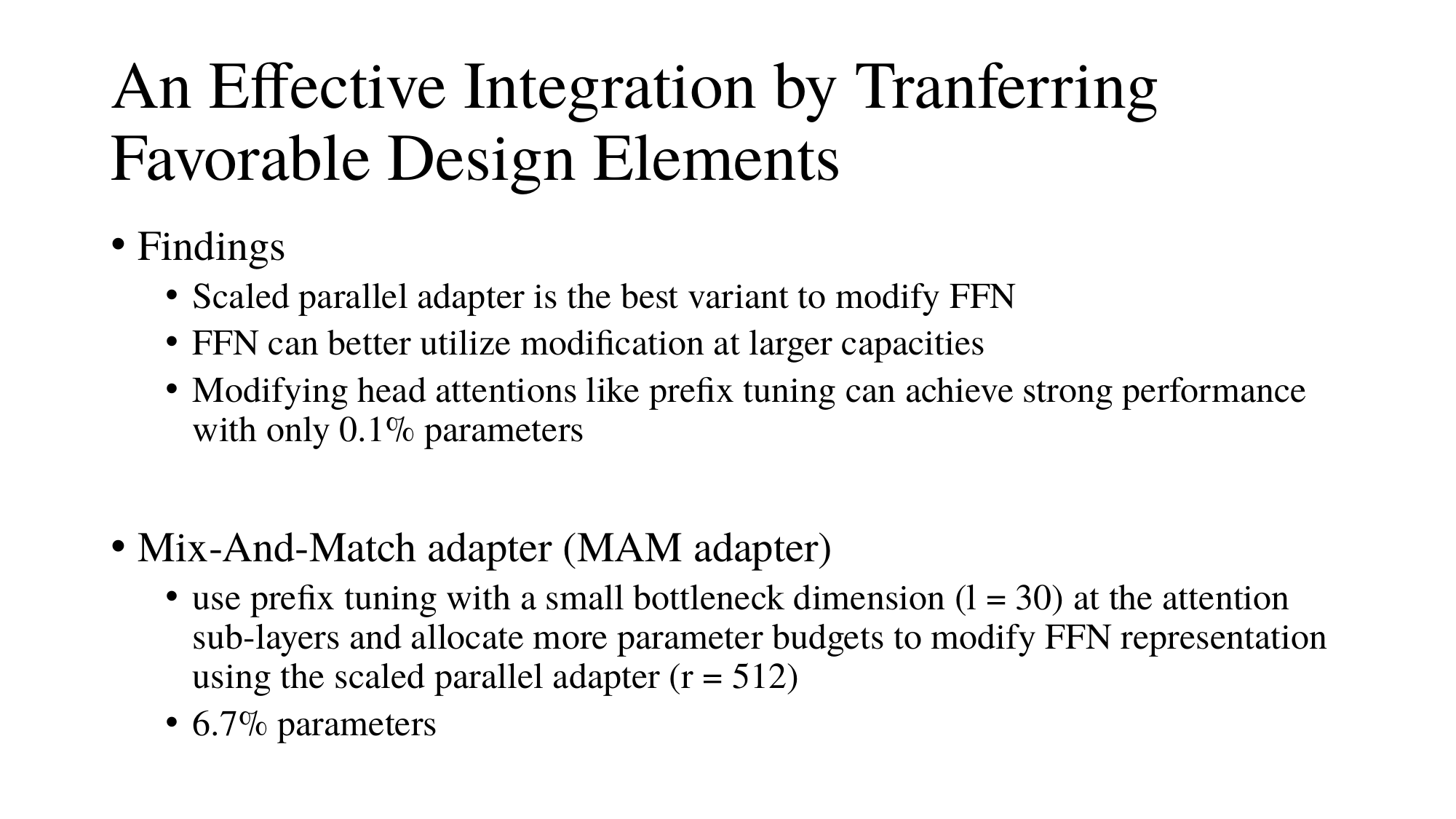

# An Effective Integration by Tranferring Favorable Design Elements
Findings
Scaled parallel adapter is the best variant to modify FFN
FFN can better utilize modification at larger capacities
Modifying head attentions like prefix tuning can achieve strong performance with only 0.1% parameters

Mix-And-Match adapter (MAM adapter)
use prefix tuning with a small bottleneck dimension (l = 30) at the attention sub-layers and allocate more parameter budgets to modify FFN representation using the scaled parallel adapter (r = 512)
6.7% parameters